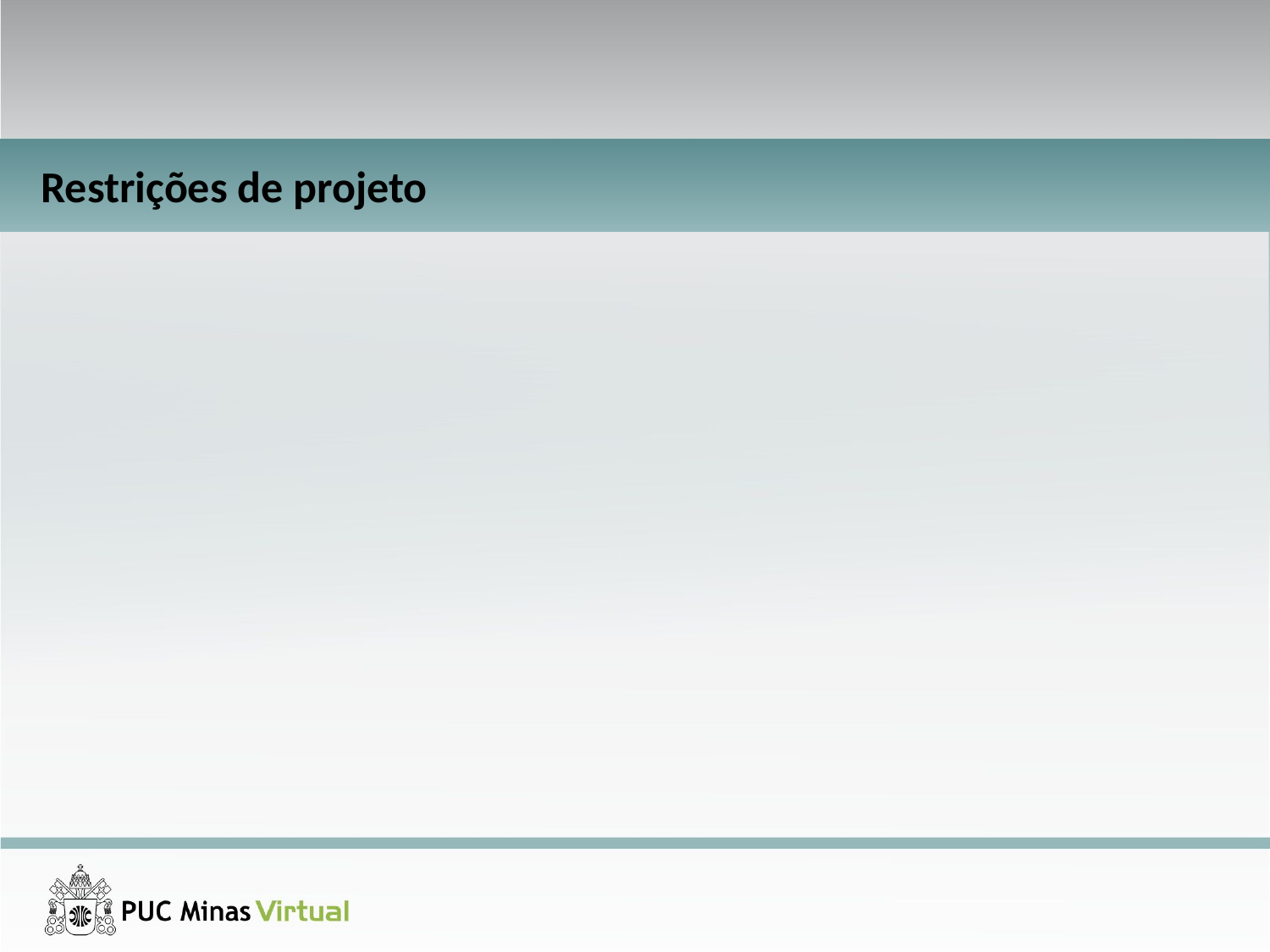

Sistema de Vendas em Drop Shipping

Restrições de projeto
O Sistema deverá ser desenvolvido em PHP

O Sistema deverá utilizar um serviço de meio de pagamento

O Sistema deverá abrir de forma responsiva em aparelhos menores